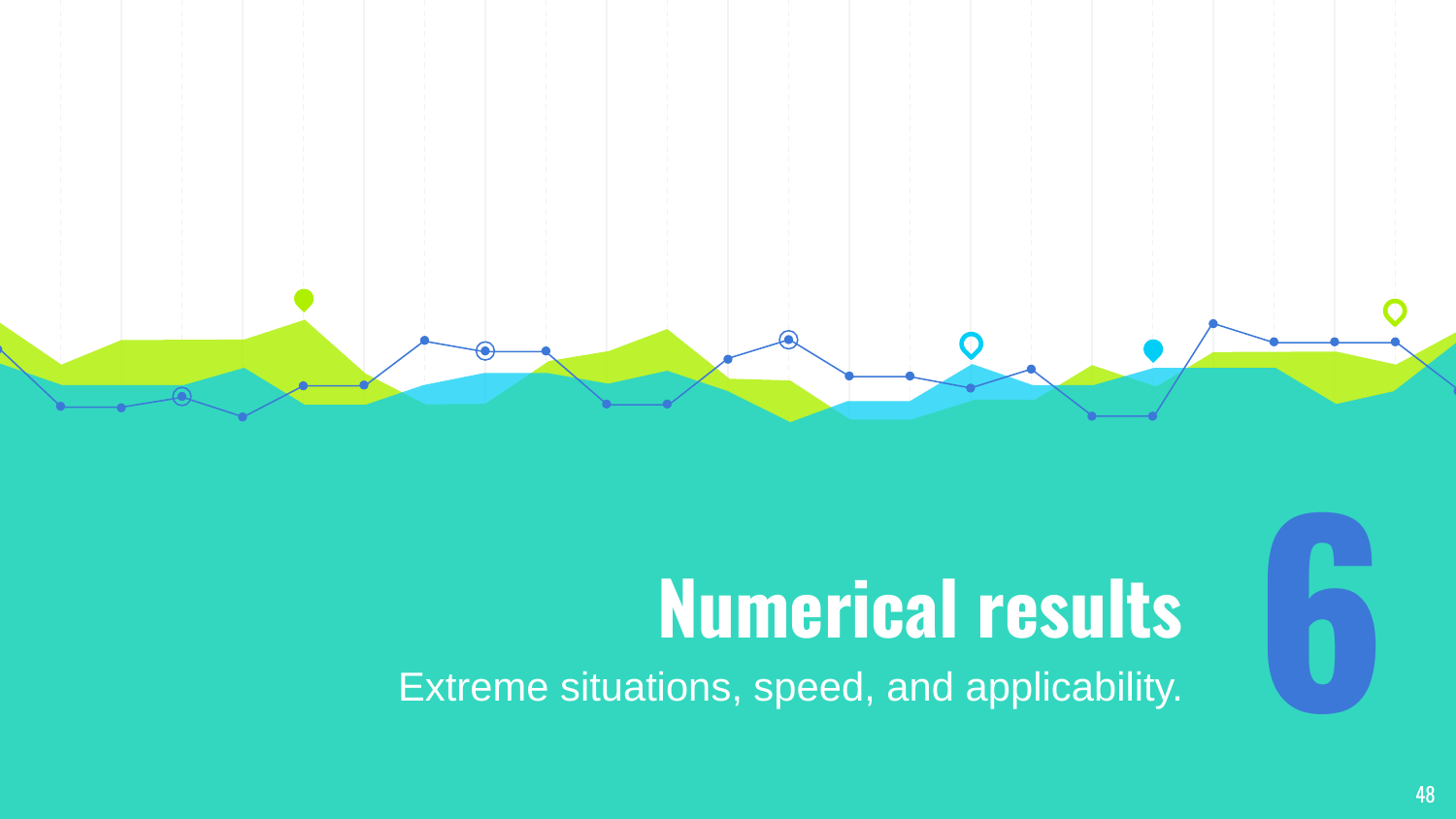

# Numerical results
6
Extreme situations, speed, and applicability.
48